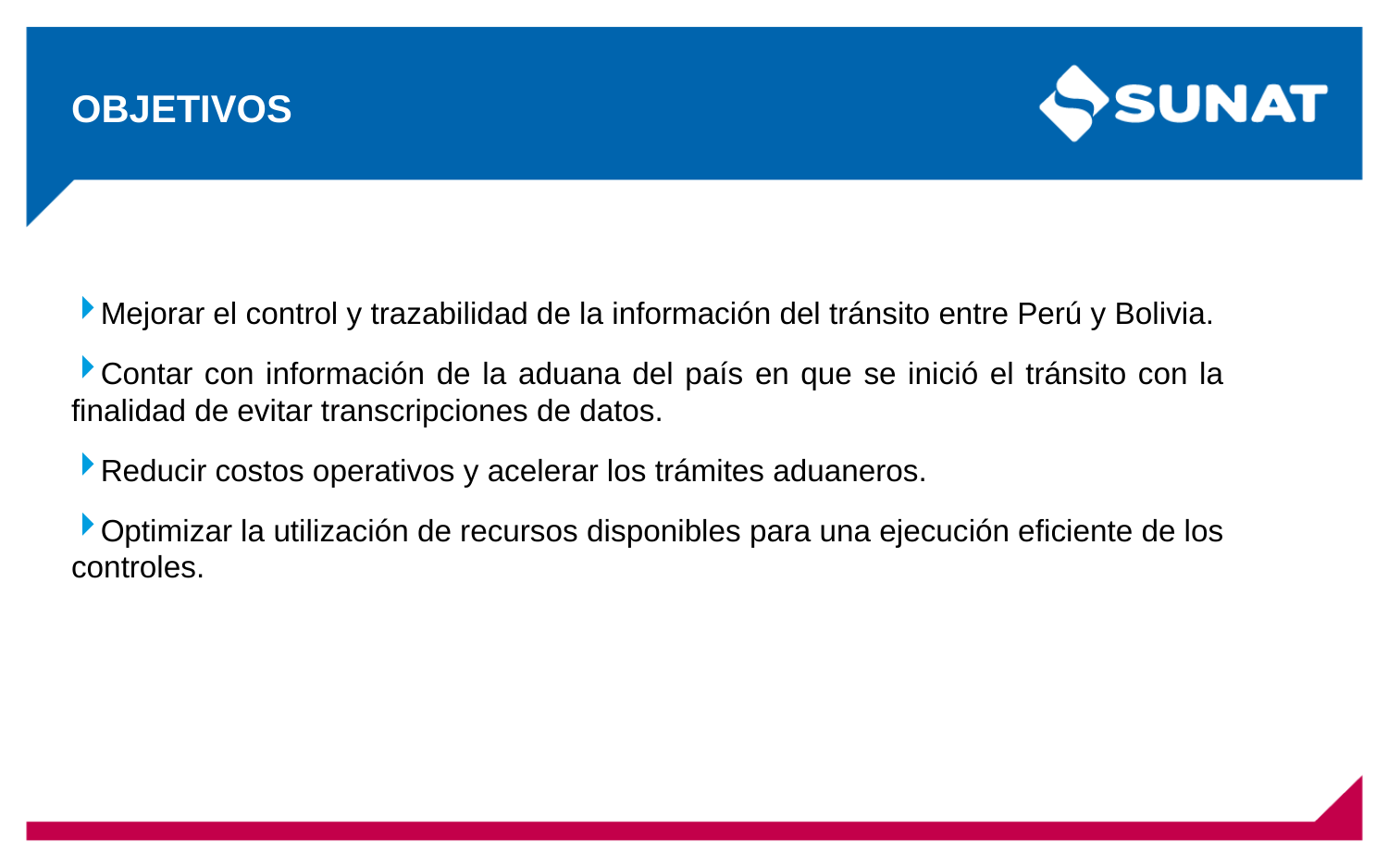

# OBJETIVOS

Mejorar el control y trazabilidad de la información del tránsito entre Perú y Bolivia.
Contar con información de la aduana del país en que se inició el tránsito con la finalidad de evitar transcripciones de datos.
Reducir costos operativos y acelerar los trámites aduaneros.
Optimizar la utilización de recursos disponibles para una ejecución eficiente de los controles.